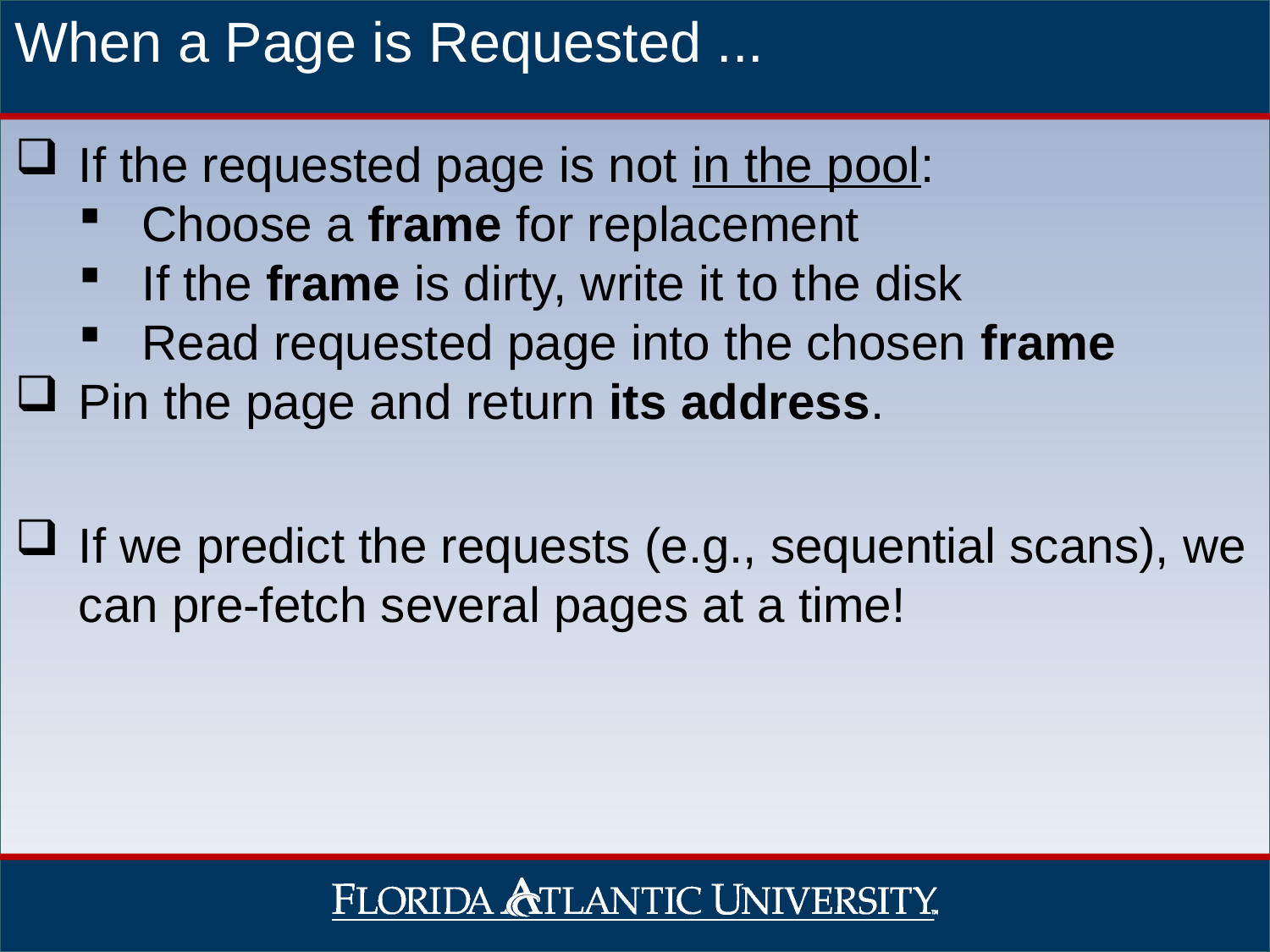

When a Page is Requested ...
If the requested page is not in the pool:
Choose a frame for replacement
If the frame is dirty, write it to the disk
Read requested page into the chosen frame
Pin the page and return its address.
If we predict the requests (e.g., sequential scans), we can pre-fetch several pages at a time!